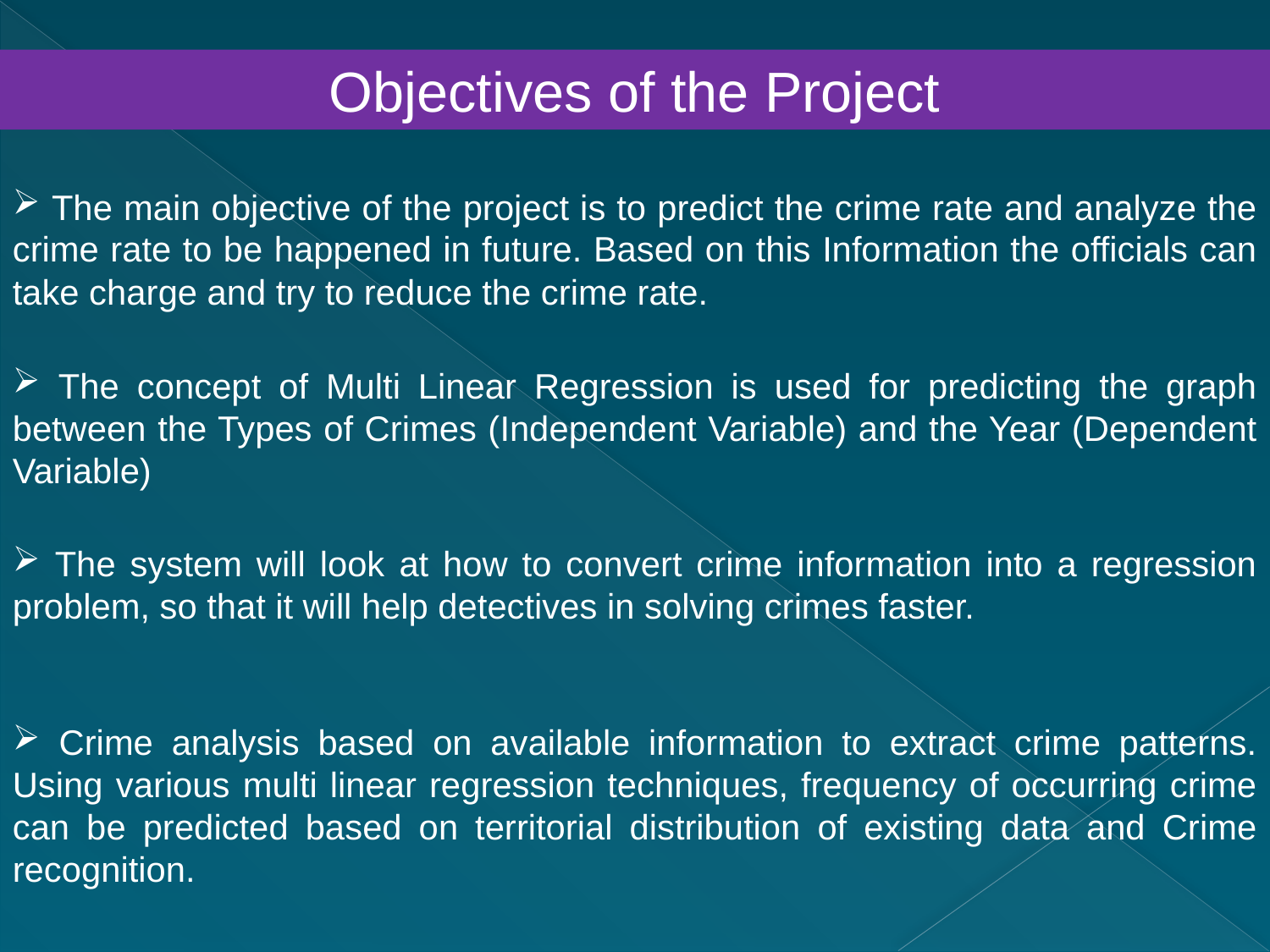

Objectives of the Project
 The main objective of the project is to predict the crime rate and analyze the crime rate to be happened in future. Based on this Information the officials can take charge and try to reduce the crime rate.
 The concept of Multi Linear Regression is used for predicting the graph between the Types of Crimes (Independent Variable) and the Year (Dependent Variable)
 The system will look at how to convert crime information into a regression problem, so that it will help detectives in solving crimes faster.
 Crime analysis based on available information to extract crime patterns. Using various multi linear regression techniques, frequency of occurring crime can be predicted based on territorial distribution of existing data and Crime recognition.